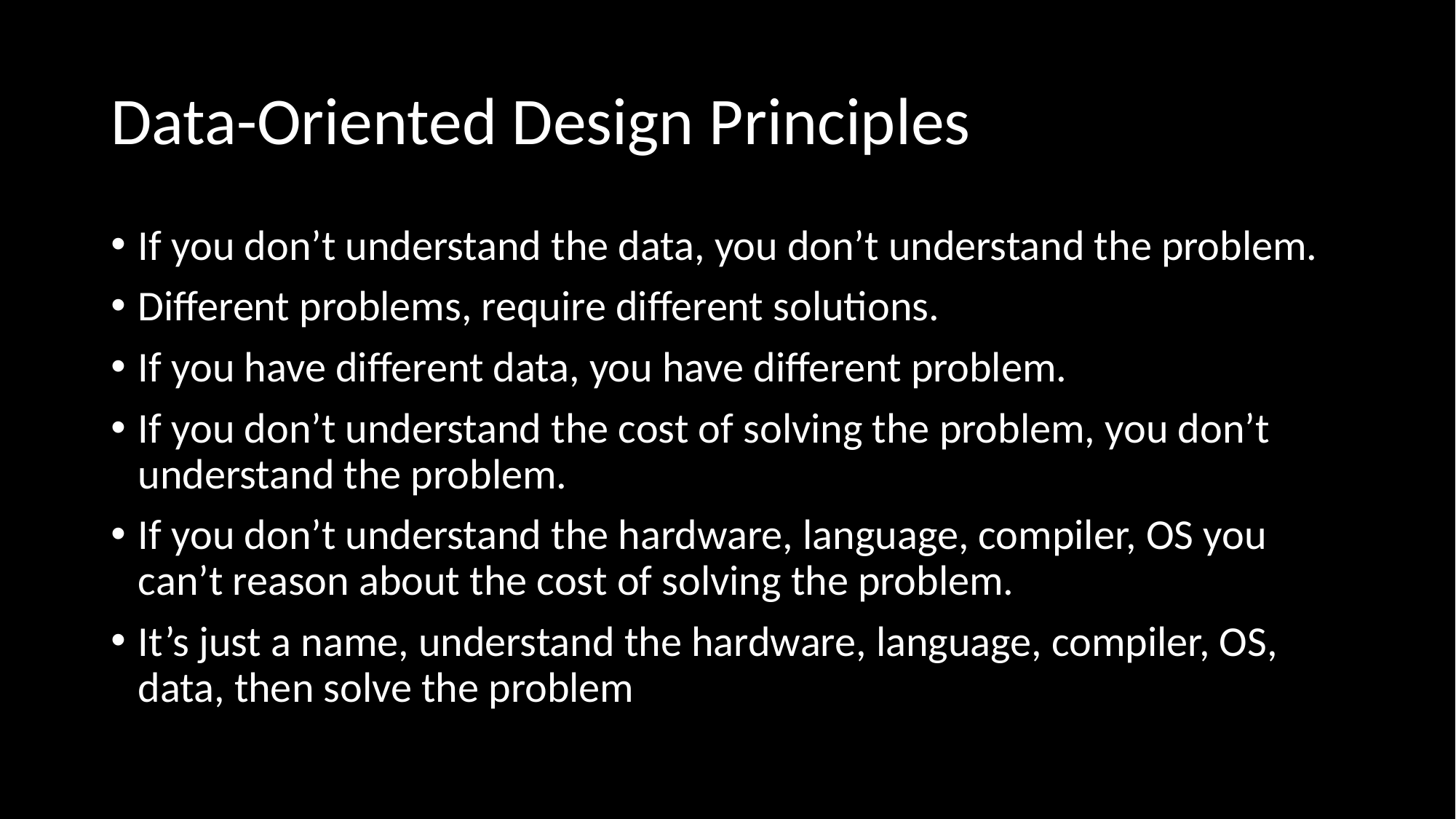

# Data-Oriented Design Principles
If you don’t understand the data, you don’t understand the problem.
Different problems, require different solutions.
If you have different data, you have different problem.
If you don’t understand the cost of solving the problem, you don’t understand the problem.
If you don’t understand the hardware, language, compiler, OS you can’t reason about the cost of solving the problem.
It’s just a name, understand the hardware, language, compiler, OS, data, then solve the problem